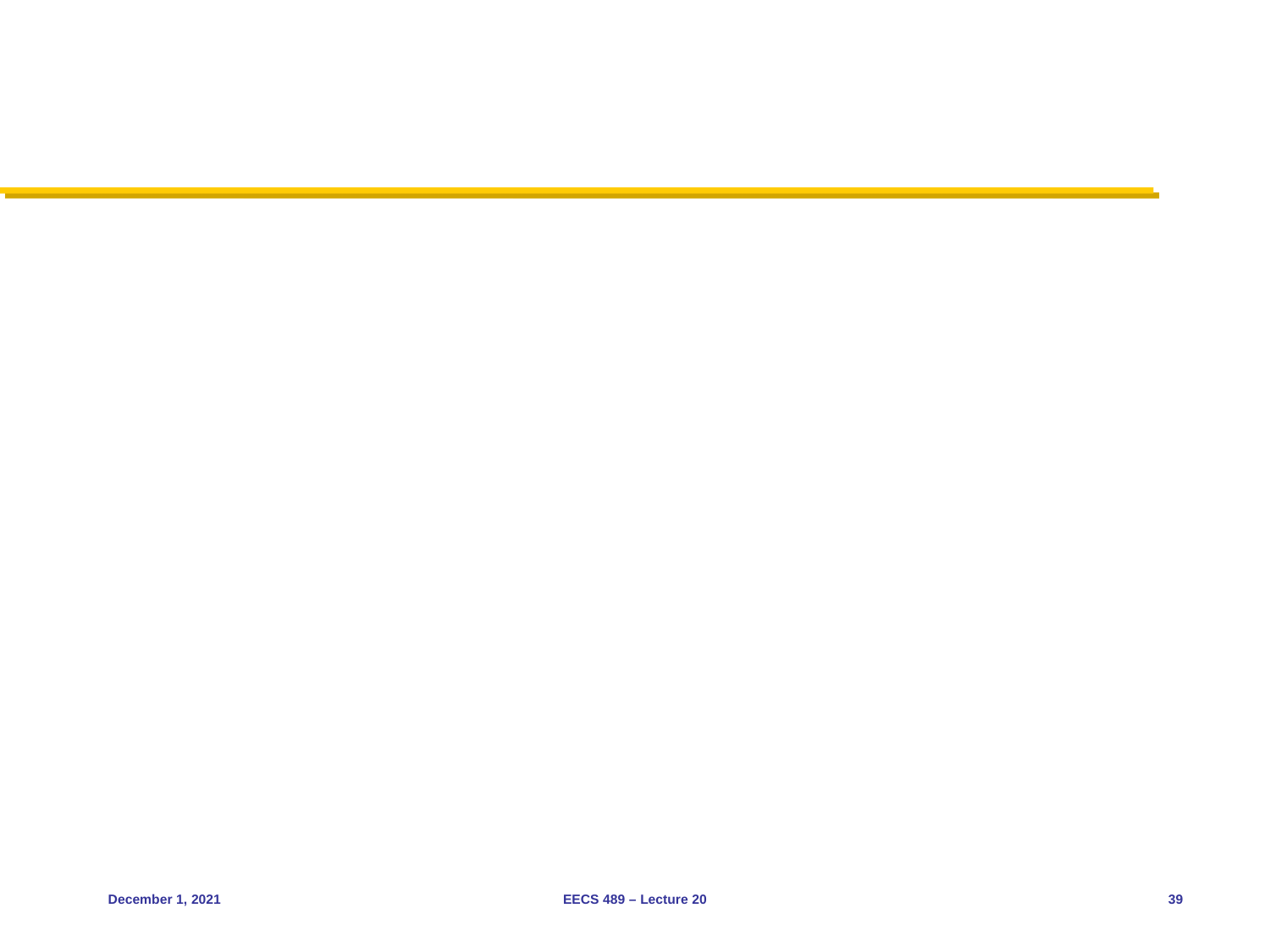

#

December 1, 2021
EECS 489 – Lecture 20
39